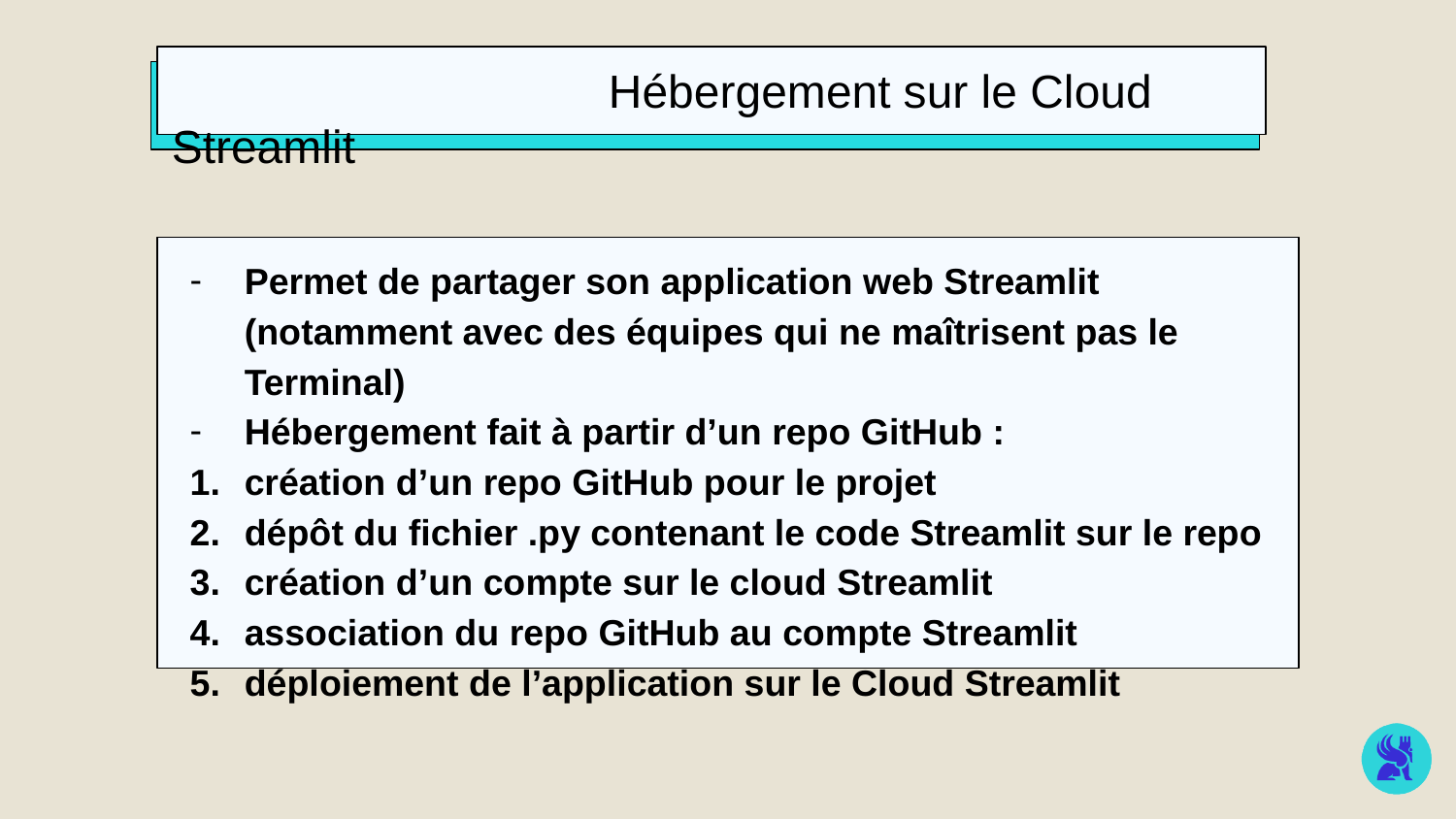

Hébergement sur le Cloud Streamlit

Permet de partager son application web Streamlit (notamment avec des équipes qui ne maîtrisent pas le Terminal)
Hébergement fait à partir d’un repo GitHub :
création d’un repo GitHub pour le projet
dépôt du fichier .py contenant le code Streamlit sur le repo
création d’un compte sur le cloud Streamlit
association du repo GitHub au compte Streamlit
déploiement de l’application sur le Cloud Streamlit